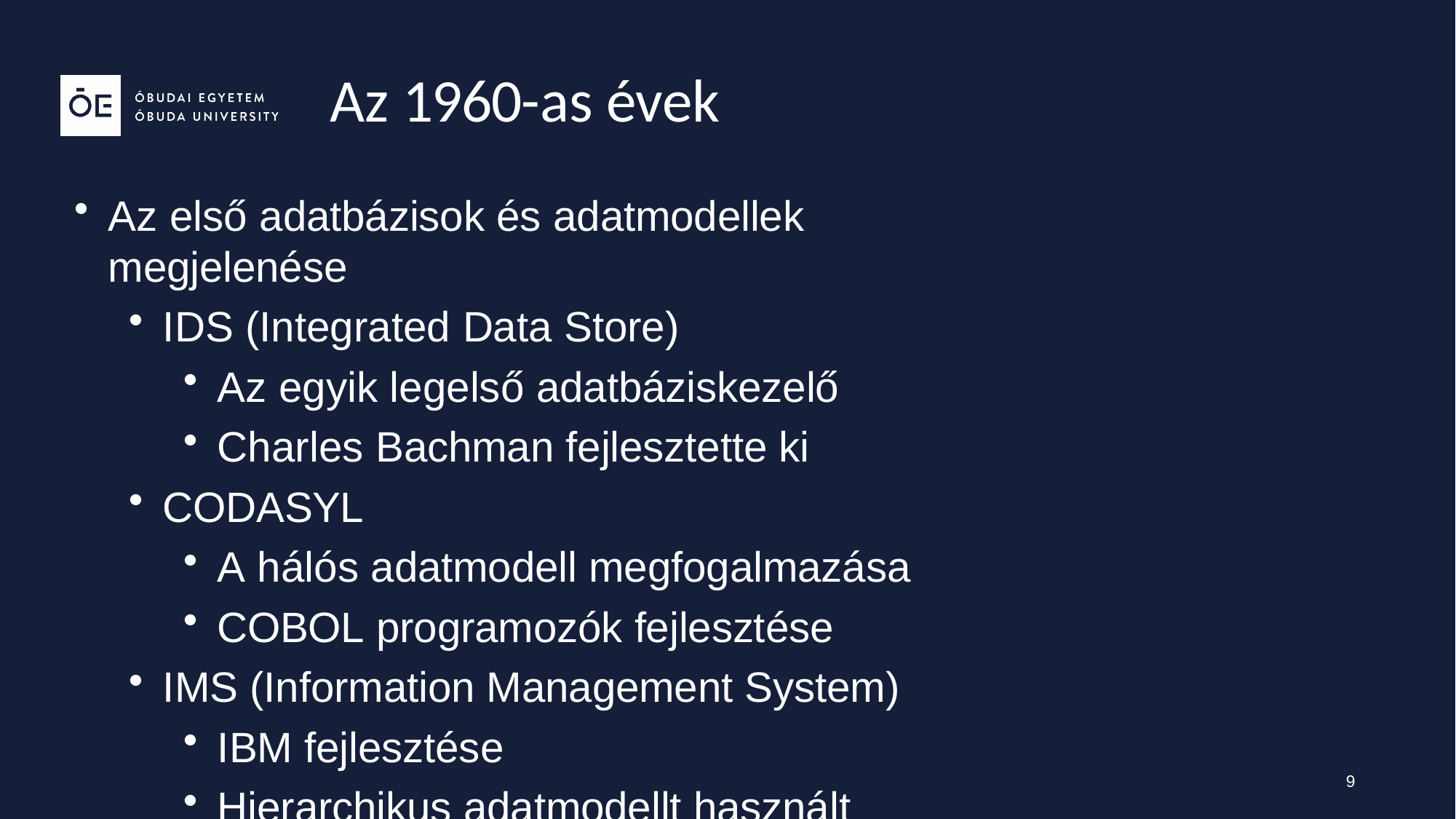

# Az 1960-as évek
Az első adatbázisok és adatmodellek megjelenése
IDS (Integrated Data Store)
Az egyik legelső adatbáziskezelő
Charles Bachman fejlesztette ki
CODASYL
A hálós adatmodell megfogalmazása
COBOL programozók fejlesztése
IMS (Information Management System)
IBM fejlesztése
Hierarchikus adatmodellt használt
9